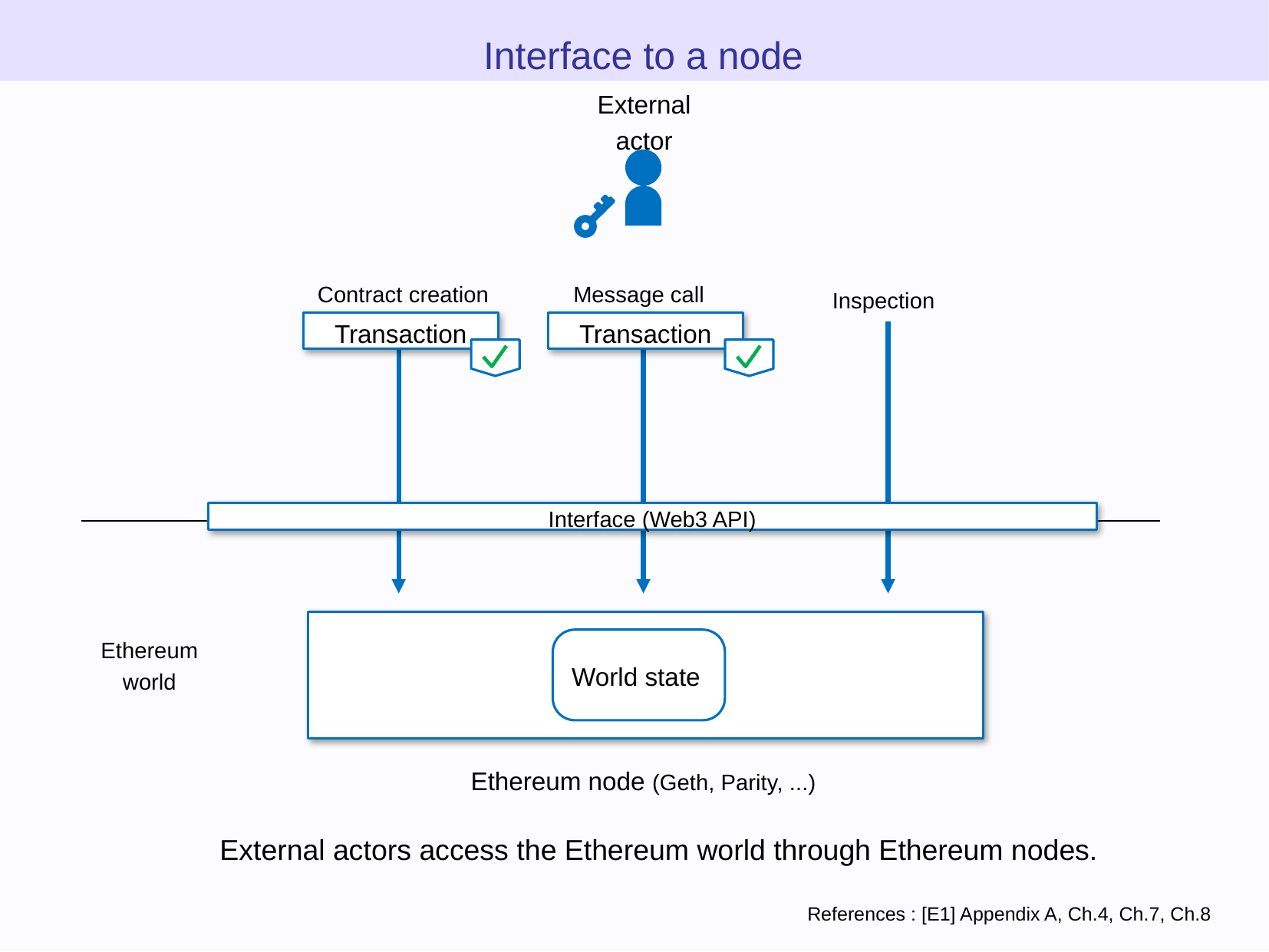

Interface to a node
External actor

Contract creation
Message call
Inspection

Transaction
Transaction

Interface (Web3 API)

Ethereum
world
World state
Ethereum node (Geth, Parity, ...)
External actors access the Ethereum world through Ethereum nodes.
References : [E1] Appendix A, Ch.4, Ch.7, Ch.8